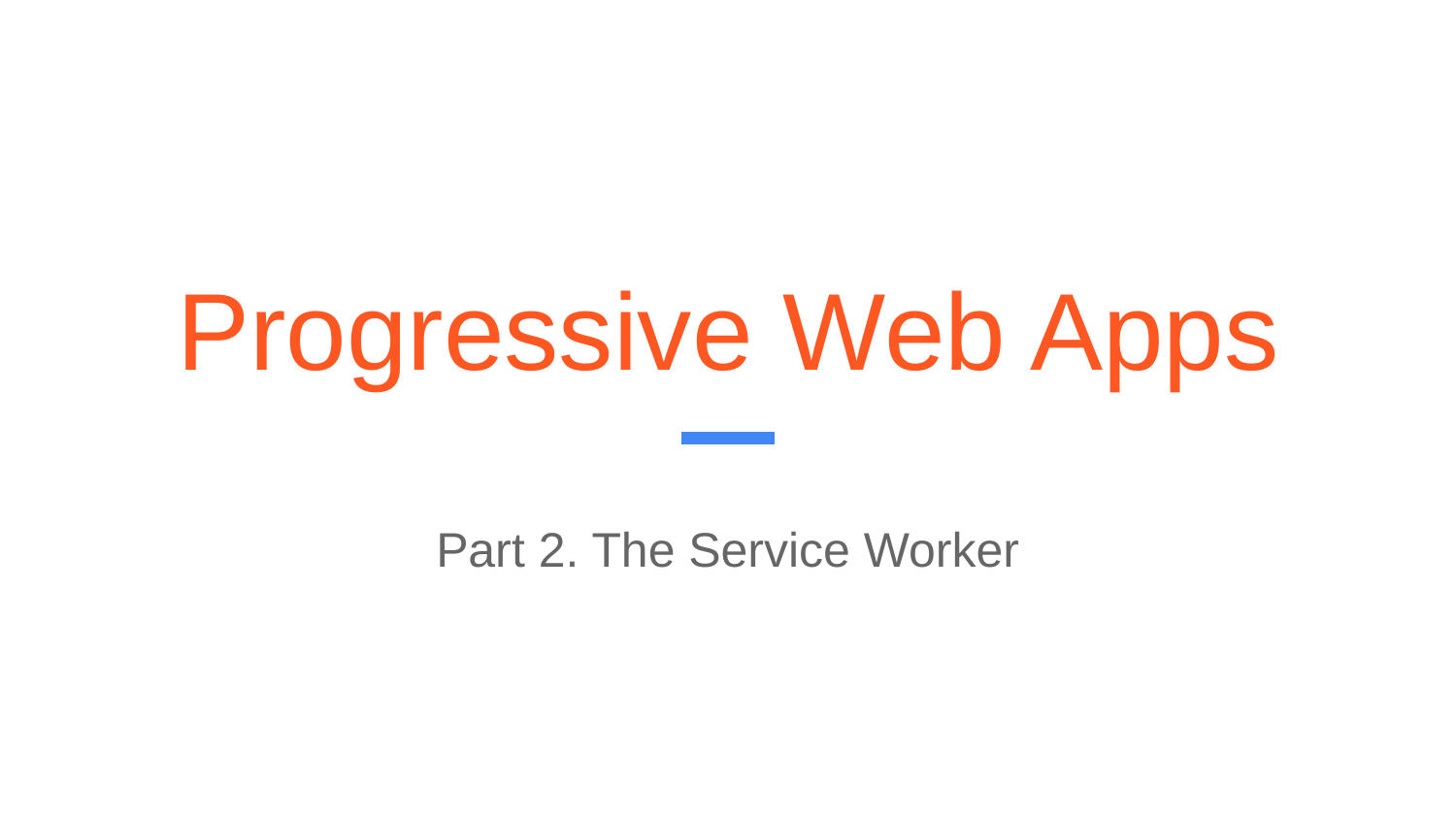

# Progressive Web Apps
Part 2. The Service Worker